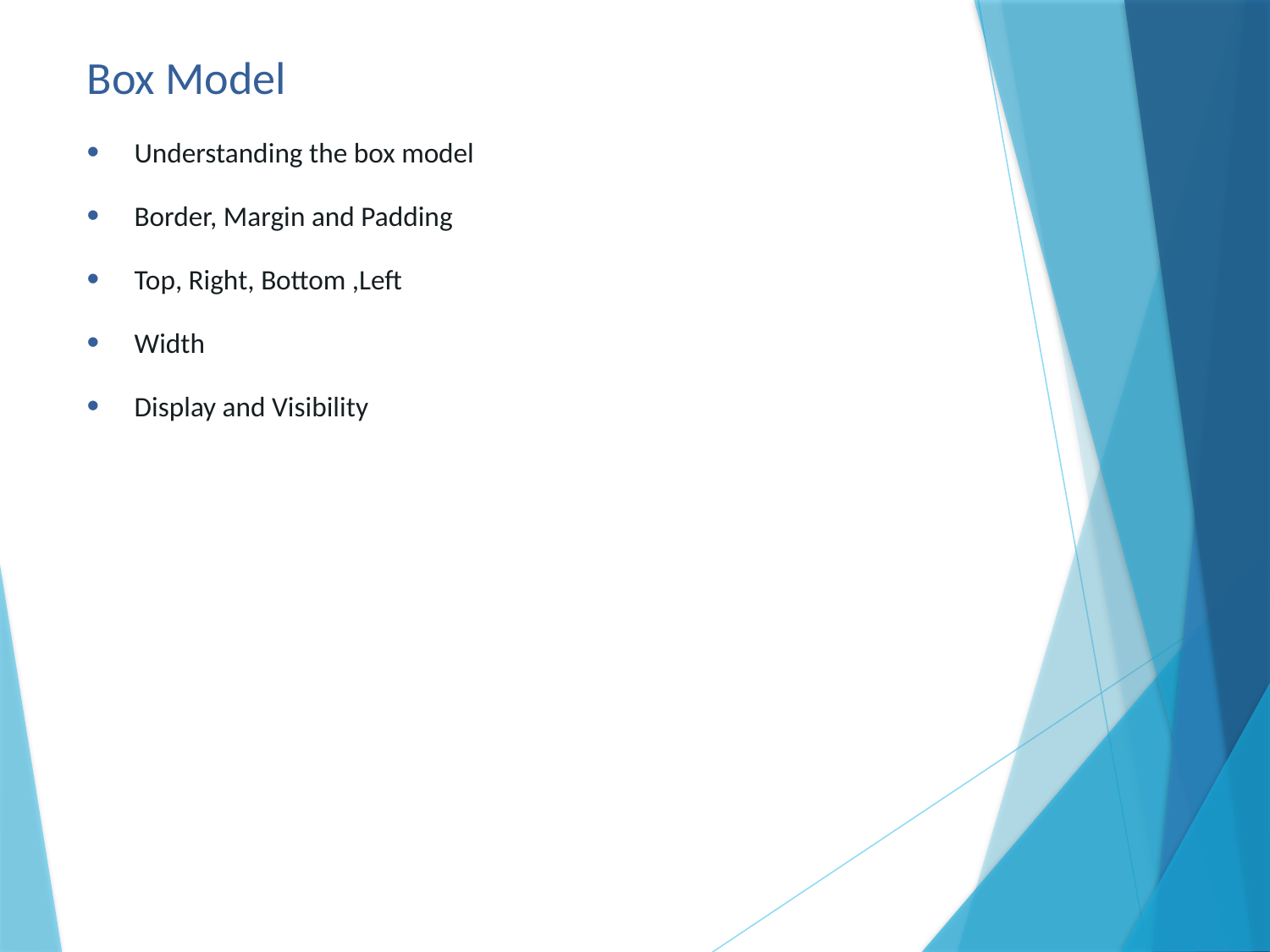

# Box Model
Understanding the box model

Border, Margin and Padding

Top, Right, Bottom ,Left

Width

Display and Visibility